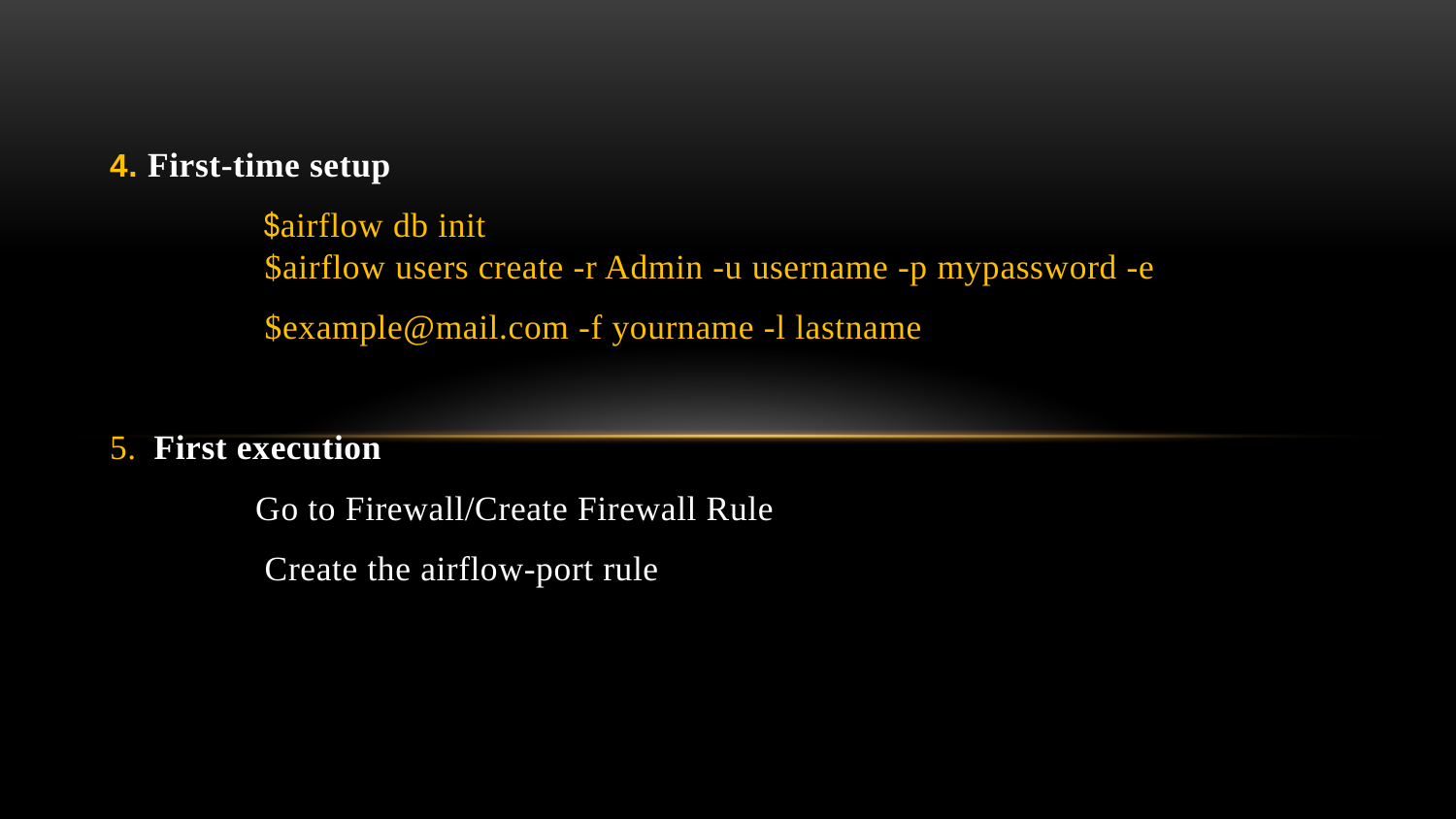

4. First-time setup
	 $airflow db init
	 $airflow users create -r Admin -u username -p mypassword -e
	 $example@mail.com -f yourname -l lastname

5.  First execution
	Go to Firewall/Create Firewall Rule
	 Create the airflow-port rule